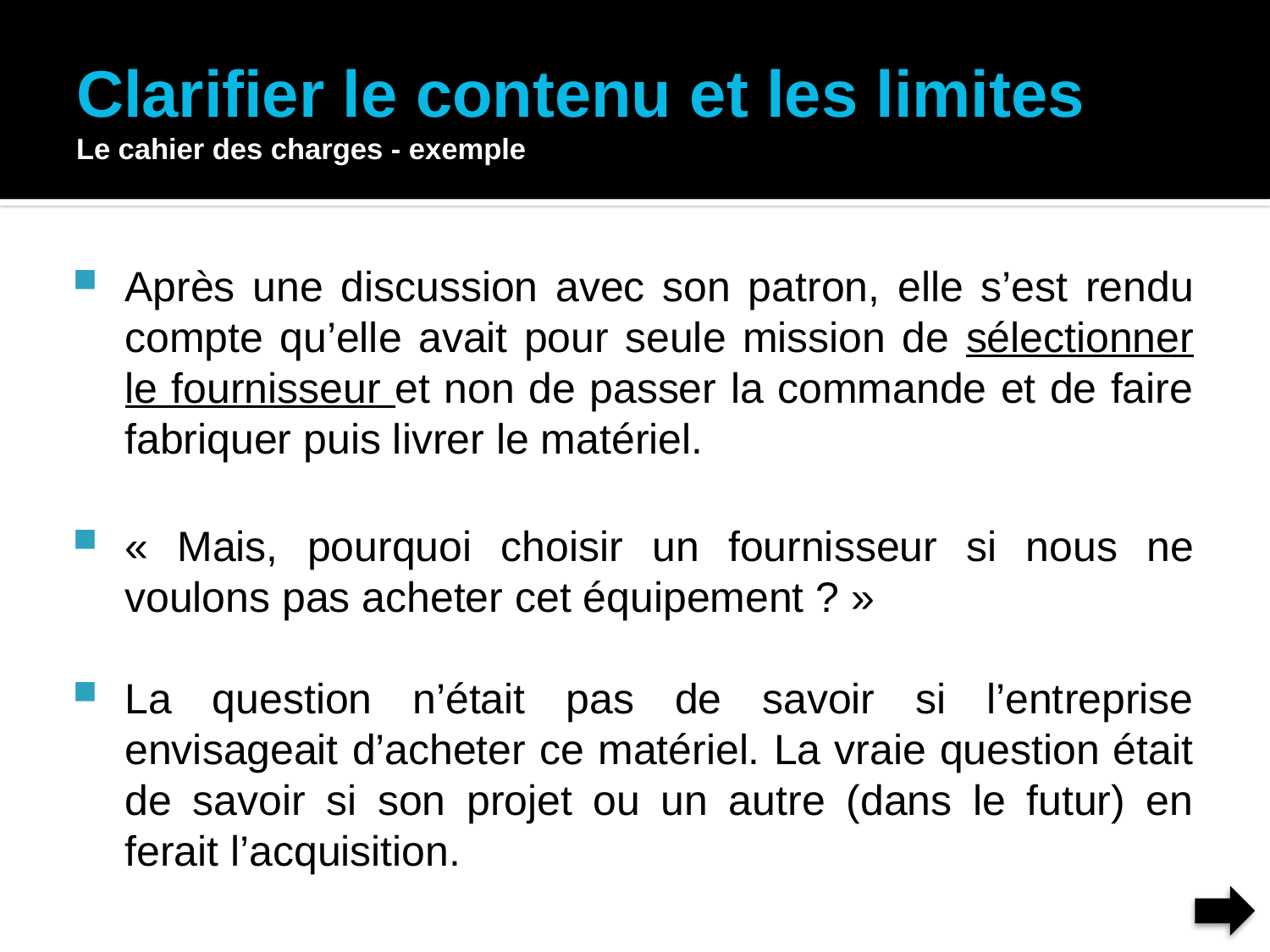

# Clarifier le contenu et les limites Le cahier des charges - exemple
Après une discussion avec son patron, elle s’est rendu compte qu’elle avait pour seule mission de sélectionner le fournisseur et non de passer la commande et de faire fabriquer puis livrer le matériel.

« Mais, pourquoi choisir un fournisseur si nous ne voulons pas acheter cet équipement ? »

La question n’était pas de savoir si l’entreprise envisageait d’acheter ce matériel. La vraie question était de savoir si son projet ou un autre (dans le futur) en ferait l’acquisition.